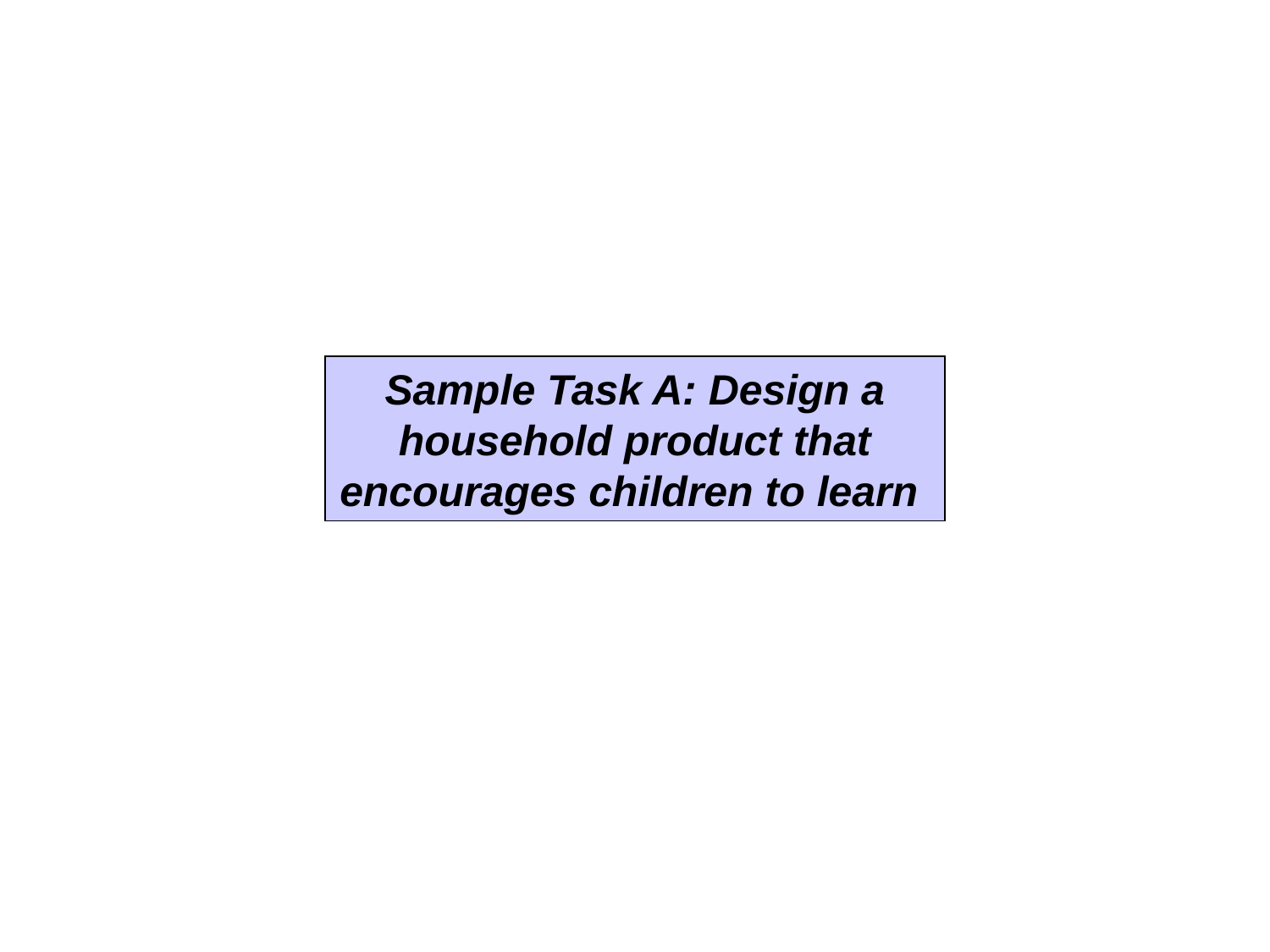

Sample Task A: Design a household product that encourages children to learn